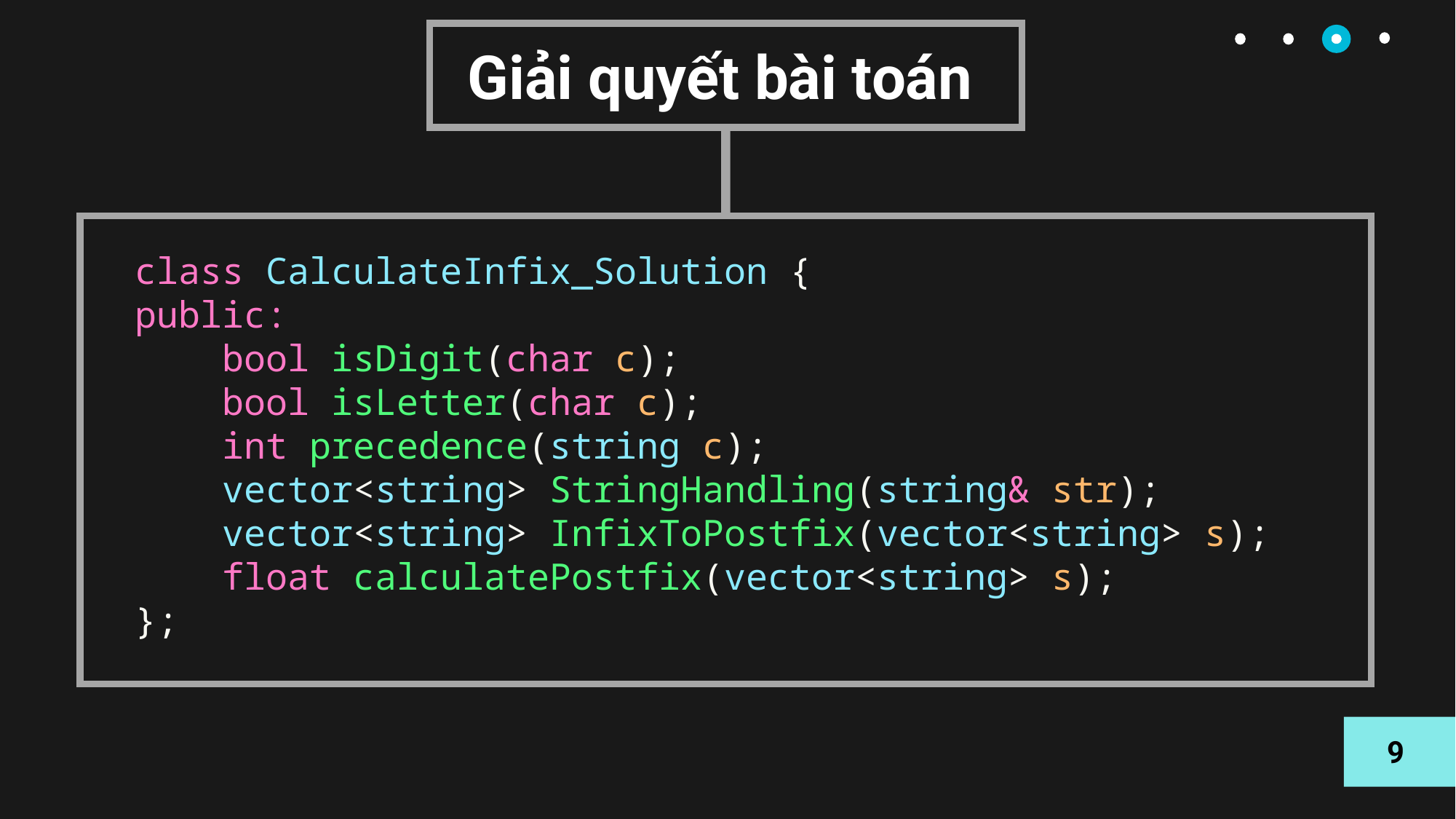

Giải quyết bài toán

class CalculateInfix_Solution {
public:
    bool isDigit(char c);
    bool isLetter(char c);
    int precedence(string c);
    vector<string> StringHandling(string& str);
    vector<string> InfixToPostfix(vector<string> s);
    float calculatePostfix(vector<string> s);
};

9